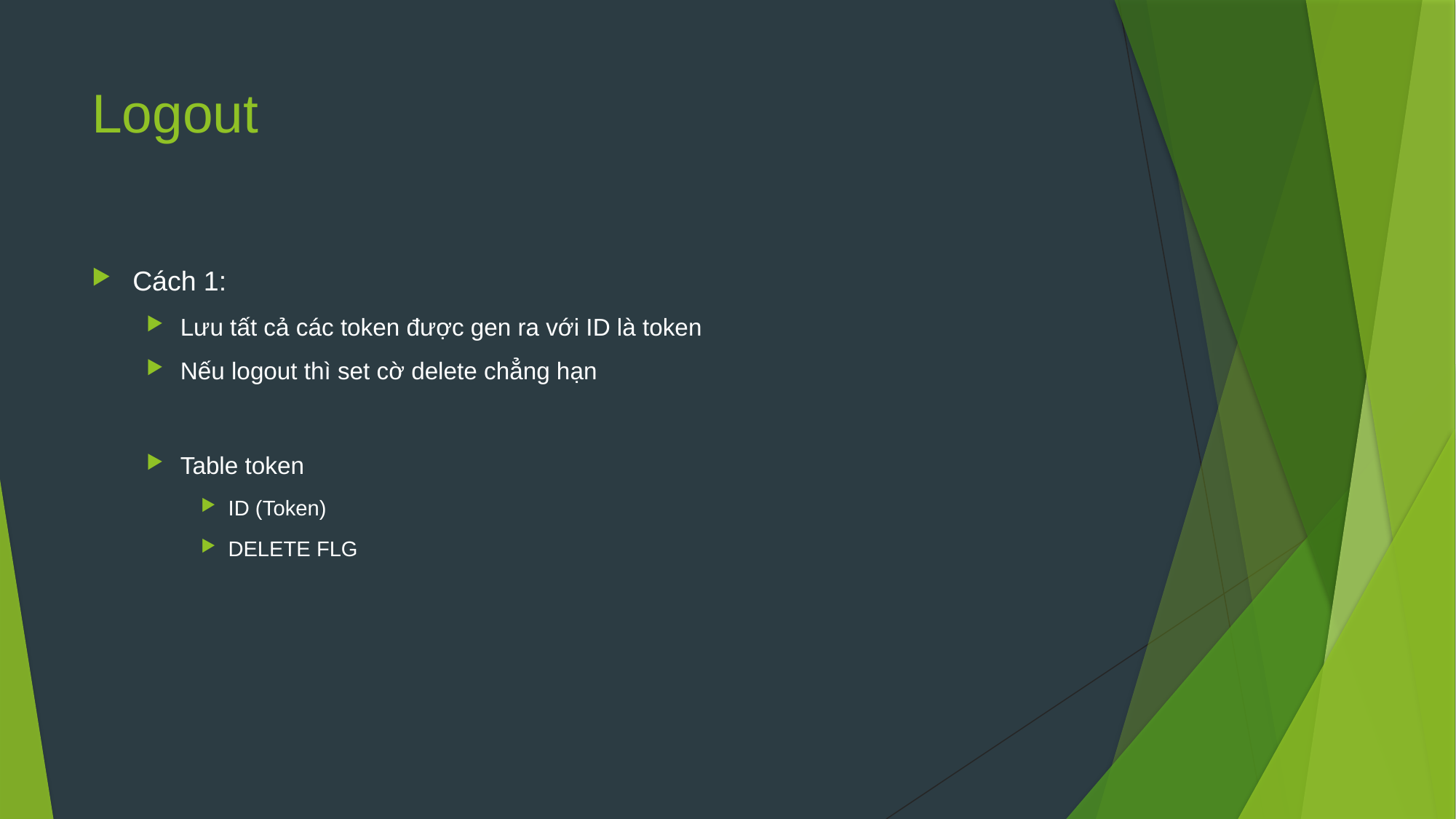

# Logout
Cách 1:
Lưu tất cả các token được gen ra với ID là token
Nếu logout thì set cờ delete chẳng hạn

Table token
ID (Token)
DELETE FLG